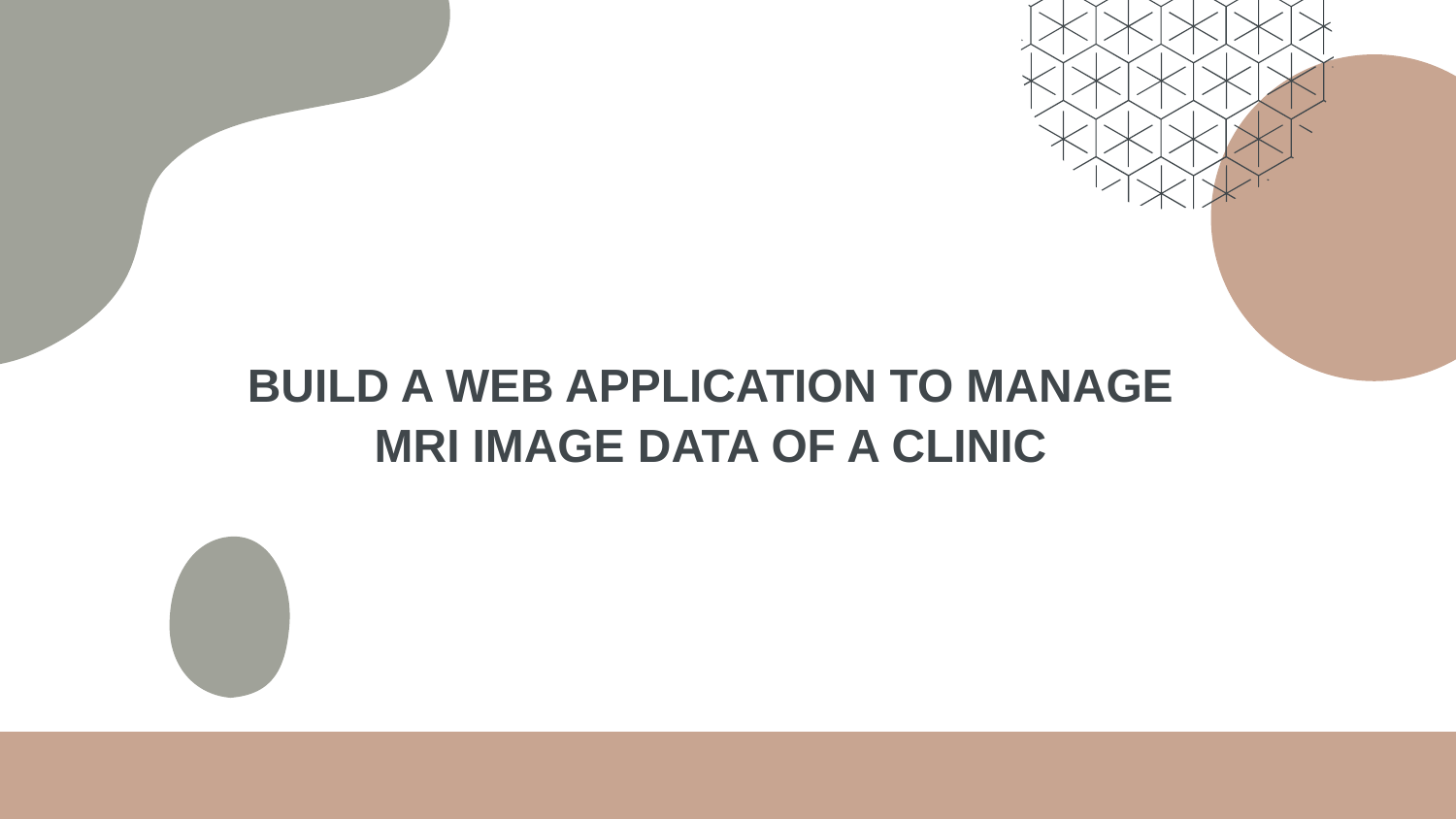

# BUILD A WEB APPLICATION TO MANAGE MRI IMAGE DATA OF A CLINIC